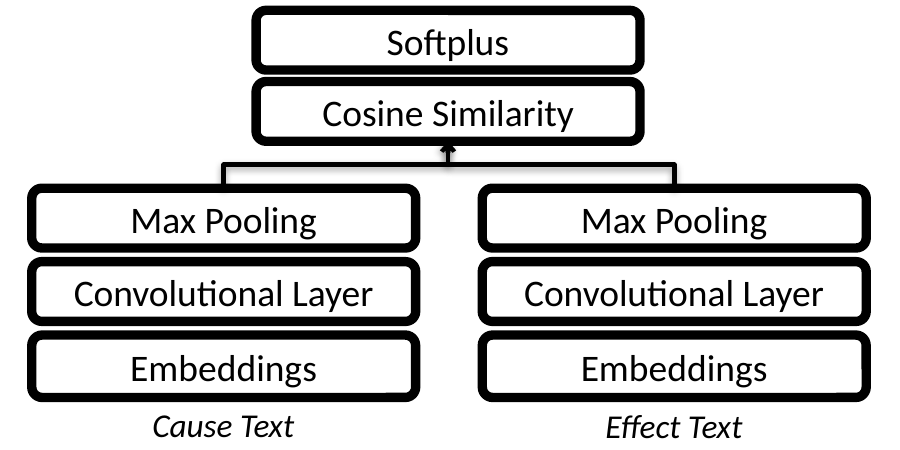

Softplus
Cosine Similarity
Max Pooling
Max Pooling
Convolutional Layer
Convolutional Layer
Embeddings
Embeddings
Cause Text
Effect Text